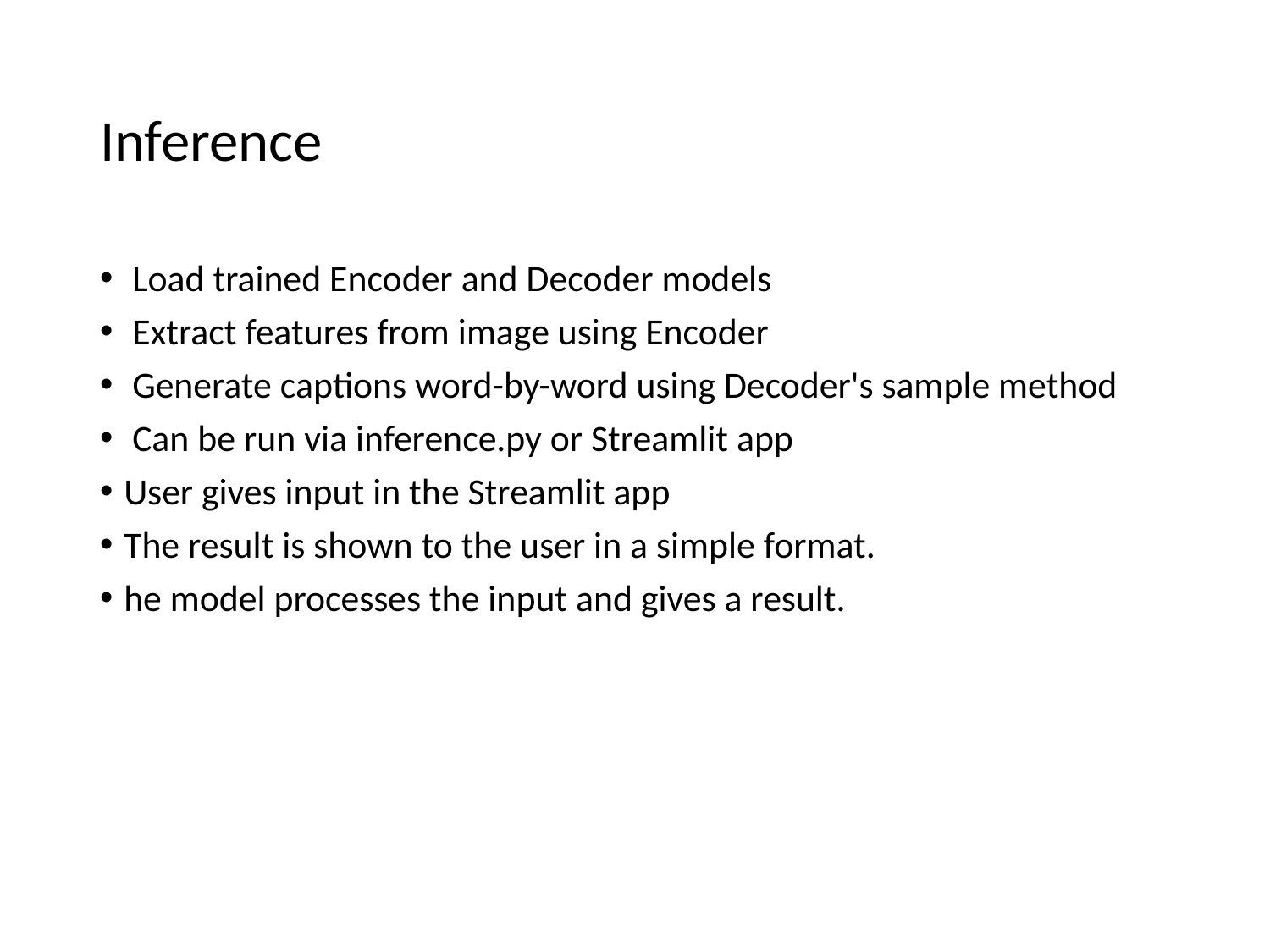

# Inference
 Load trained Encoder and Decoder models
 Extract features from image using Encoder
 Generate captions word-by-word using Decoder's sample method
 Can be run via inference.py or Streamlit app
User gives input in the Streamlit app
The result is shown to the user in a simple format.
he model processes the input and gives a result.